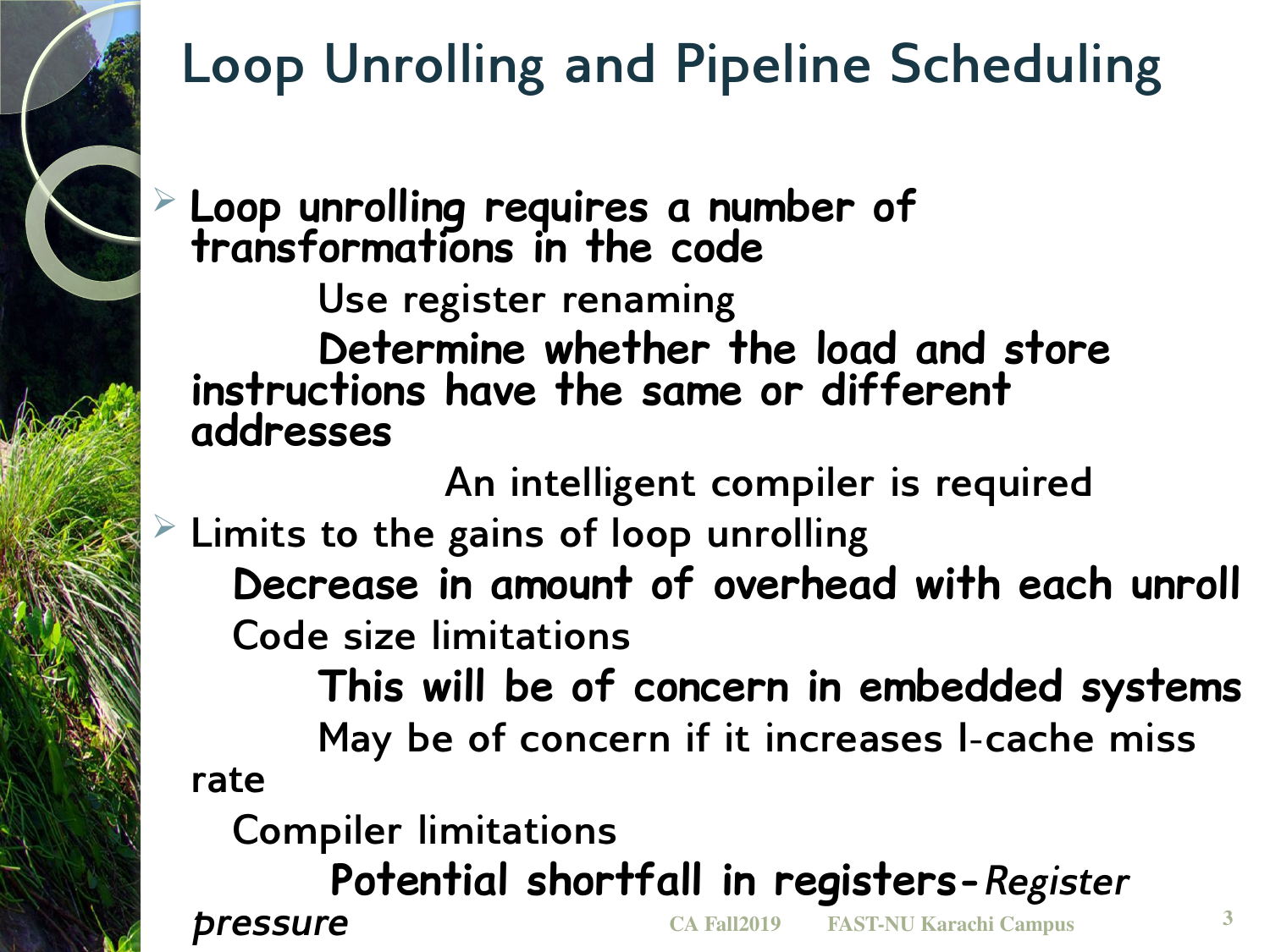

# Loop Unrolling and Pipeline Scheduling
Loop unrolling requires a number of transformations in the code
		Use register renaming
		Determine whether the load and store 	instructions	have the same or different 	addresses
			An intelligent compiler is required
Limits to the gains of loop unrolling
	   Decrease in amount of overhead with each unroll
	   Code size limitations
		This will be of concern in embedded systems
		May be of concern if it increases I-cache miss rate
	   Compiler limitations
		 Potential shortfall in registers-Register pressure

CA Fall2019
3
FAST-NU Karachi Campus